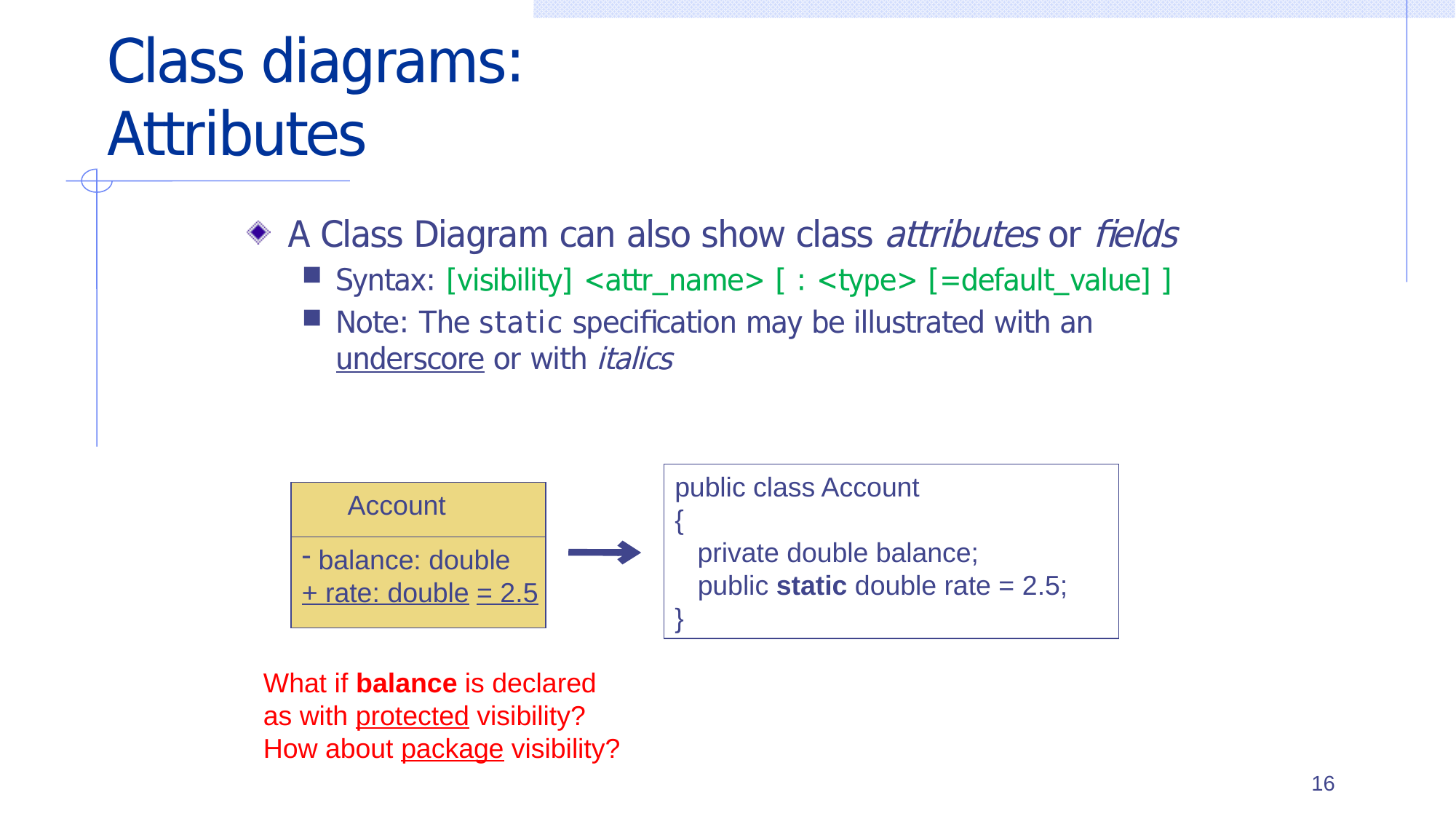

# Class diagrams: Attributes
A Class Diagram can also show class attributes or fields
Syntax: [visibility] <attr_name> [ : <type> [=default_value] ]
Note: The static specification may be illustrated with an underscore or with italics
public class Account
{
   private double balance;
   public static double rate = 2.5;
}
      Account
 balance: double
+ rate: double = 2.5
What if balance is declared
as with protected visibility?
How about package visibility?
16